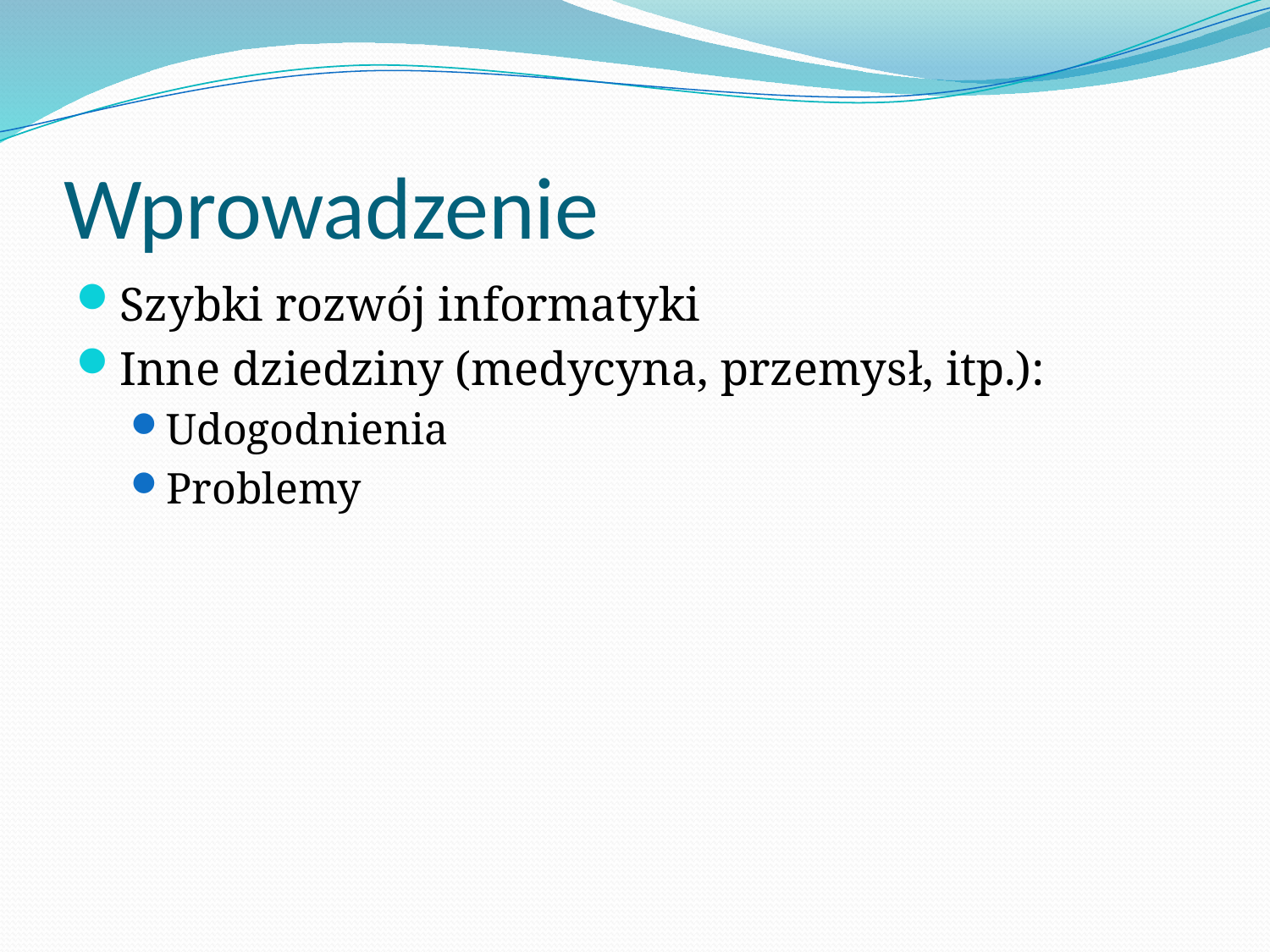

# Wprowadzenie
Szybki rozwój informatyki
Inne dziedziny (medycyna, przemysł, itp.):
Udogodnienia
Problemy